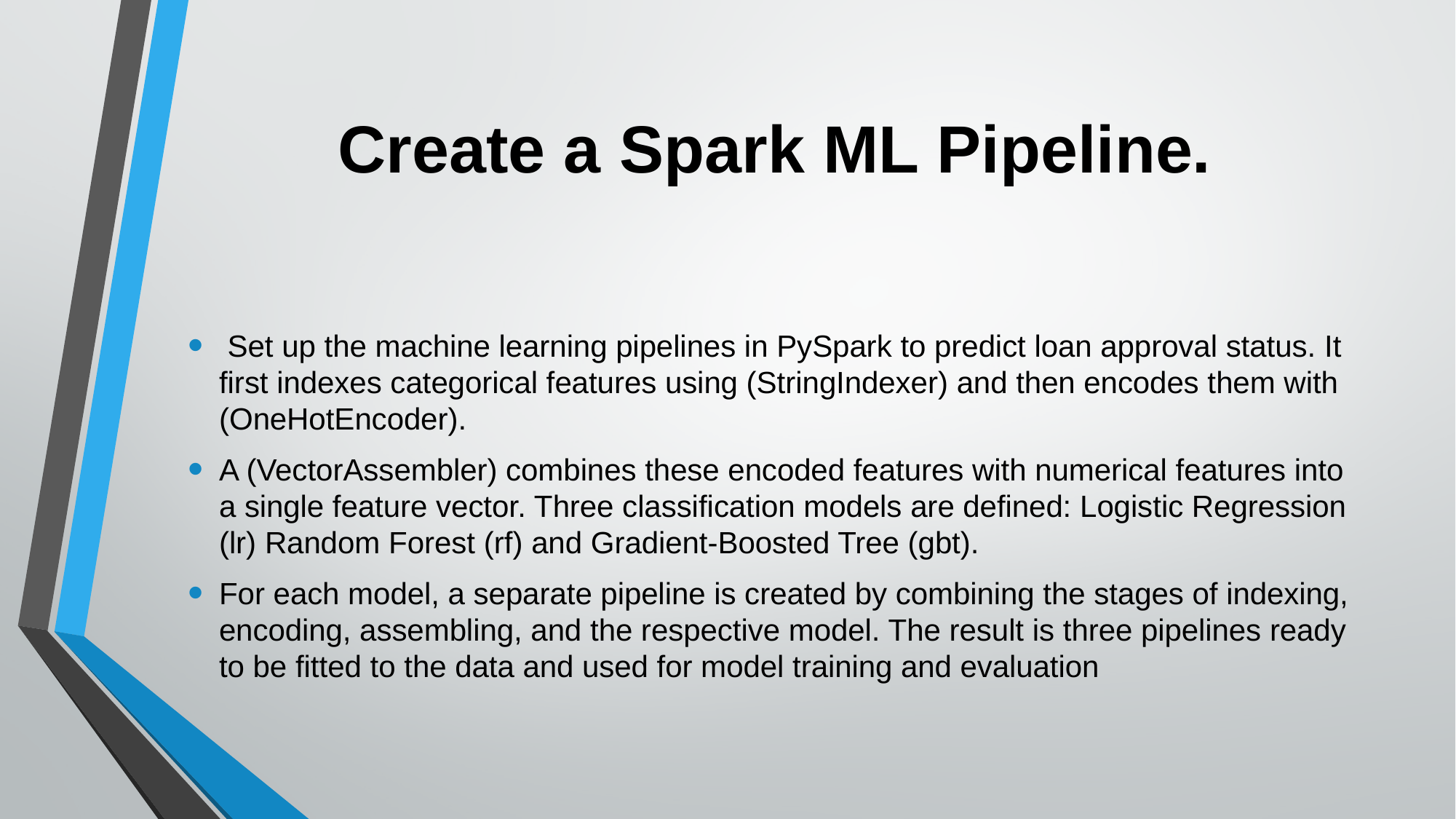

# Create a Spark ML Pipeline.
 Set up the machine learning pipelines in PySpark to predict loan approval status. It first indexes categorical features using (StringIndexer) and then encodes them with (OneHotEncoder).
A (VectorAssembler) combines these encoded features with numerical features into a single feature vector. Three classification models are defined: Logistic Regression (lr) Random Forest (rf) and Gradient-Boosted Tree (gbt).
For each model, a separate pipeline is created by combining the stages of indexing, encoding, assembling, and the respective model. The result is three pipelines ready to be fitted to the data and used for model training and evaluation